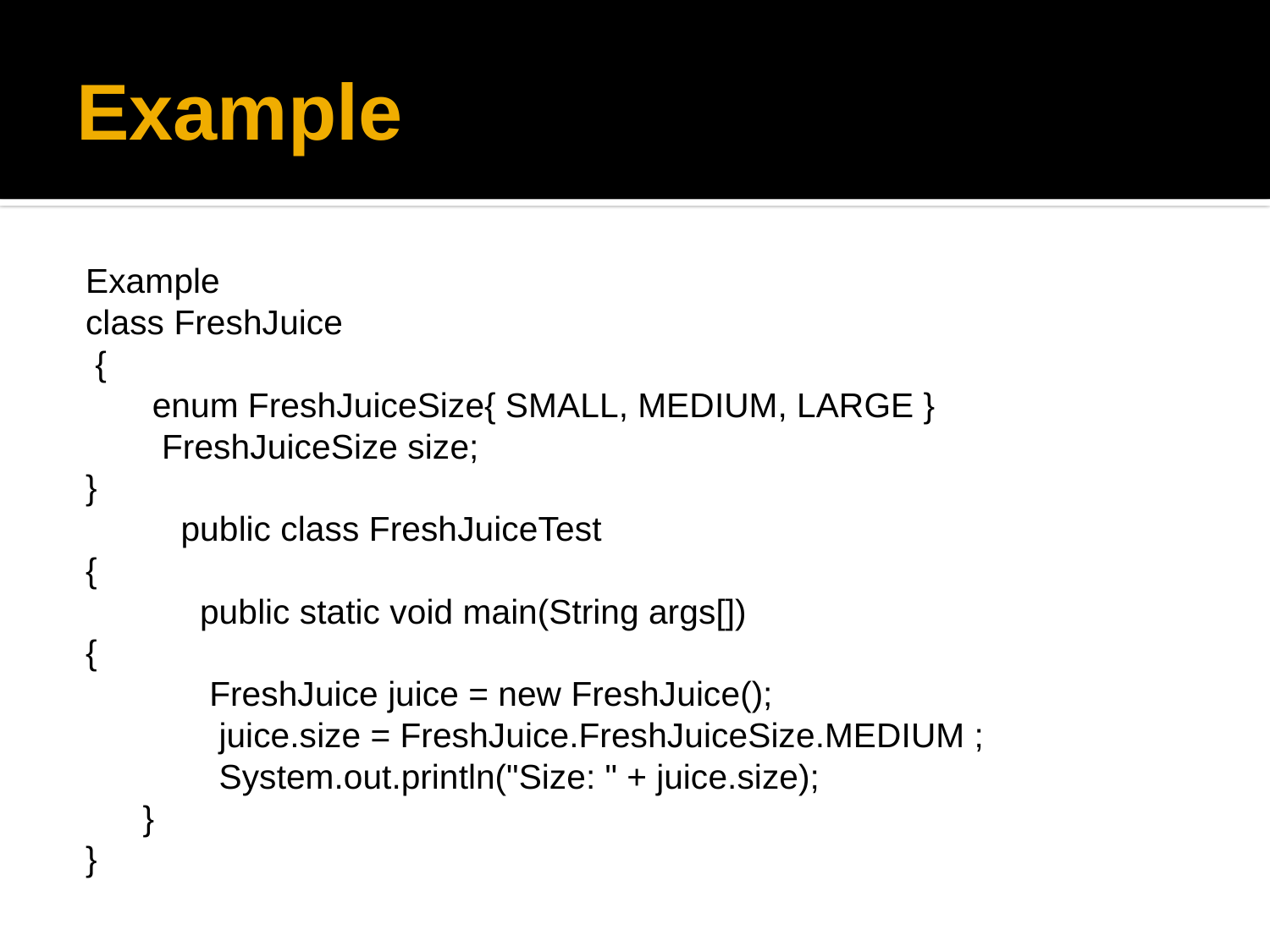

# Example
Example
class FreshJuice
 {
       enum FreshJuiceSize{ SMALL, MEDIUM, LARGE }
        FreshJuiceSize size;
}
          public class FreshJuiceTest
{
            public static void main(String args[])
{
             FreshJuice juice = new FreshJuice();
              juice.size = FreshJuice.FreshJuiceSize.MEDIUM ;
              System.out.println("Size: " + juice.size);
      }
}